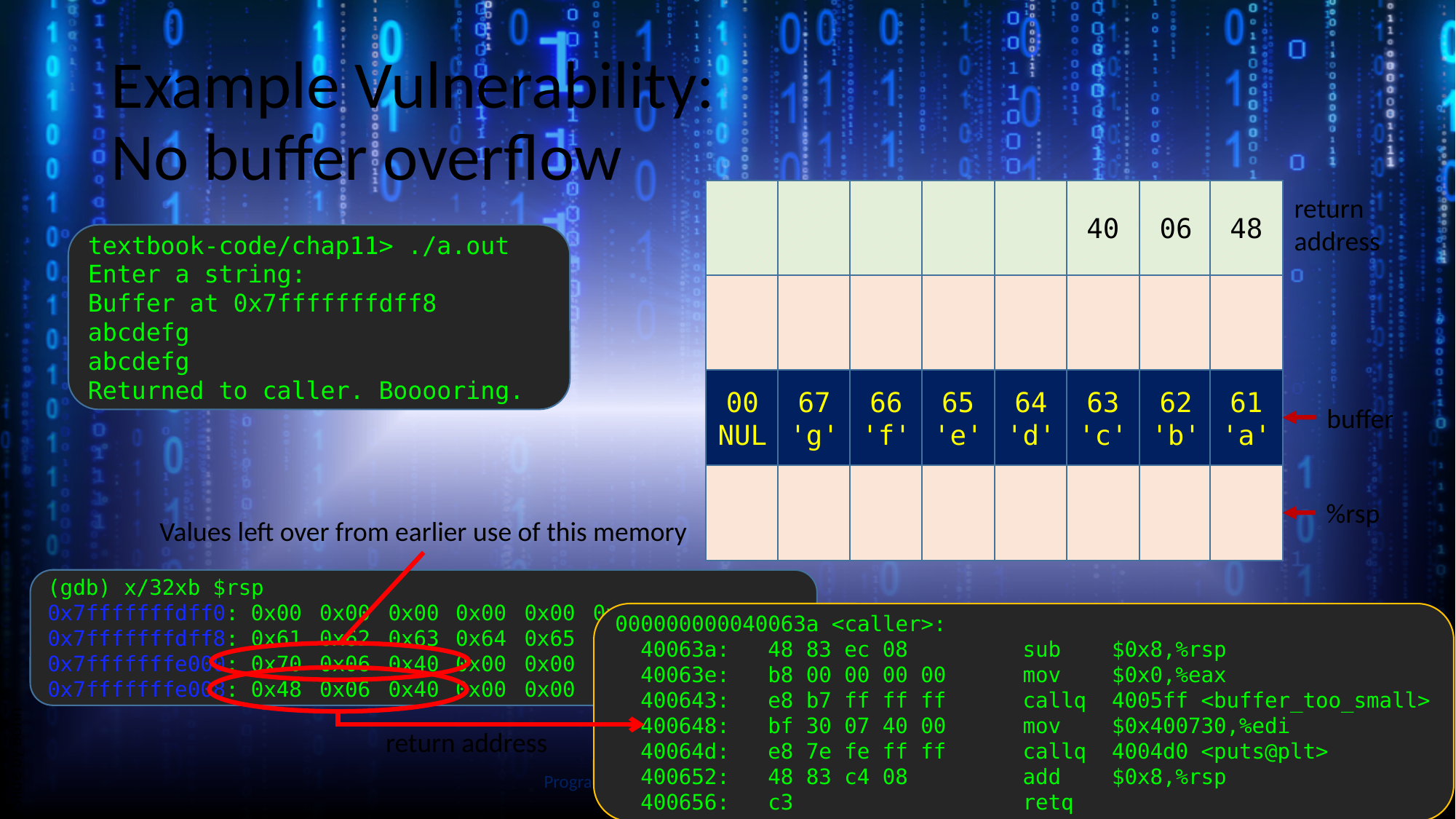

# Example Vulnerability: No buffer overflow
40
06
48

63
'c'
62
'b'
61
'a'
64
'd'
00
NUL
67
'g'
66
'f'
65
'e'

return
address
textbook-code/chap11> ./a.out
Enter a string:
Buffer at 0x7fffffffdff8
abcdefg
abcdefg
Returned to caller. Booooring.
buffer
%rsp
Values left over from earlier use of this memory
Slide by Bohn
(gdb) x/32xb $rsp
0x7fffffffdff0:	0x00	0x00	0x00	0x00	0x00	0x00	0x00	0x00
0x7fffffffdff8:	0x61	0x62	0x63	0x64	0x65	0x66	0x67	0x00
0x7fffffffe000:	0x70	0x06	0x40	0x00	0x00	0x00	0x00	0x00
0x7fffffffe008:	0x48	0x06	0x40	0x00	0x00	0x00	0x00	0x00
000000000040063a <caller>:
  40063a:   48 83 ec 08         sub    $0x8,%rsp
  40063e:   b8 00 00 00 00      mov    $0x0,%eax
  400643:   e8 b7 ff ff ff      callq  4005ff <buffer_too_small>
  400648:   bf 30 07 40 00      mov    $0x400730,%edi
  40064d:   e8 7e fe ff ff      callq  4004d0 <puts@plt>
  400652:   48 83 c4 08         add    $0x8,%rsp
  400656:   c3                  retq

return address
Programming at the Hardware/Software Interface
13